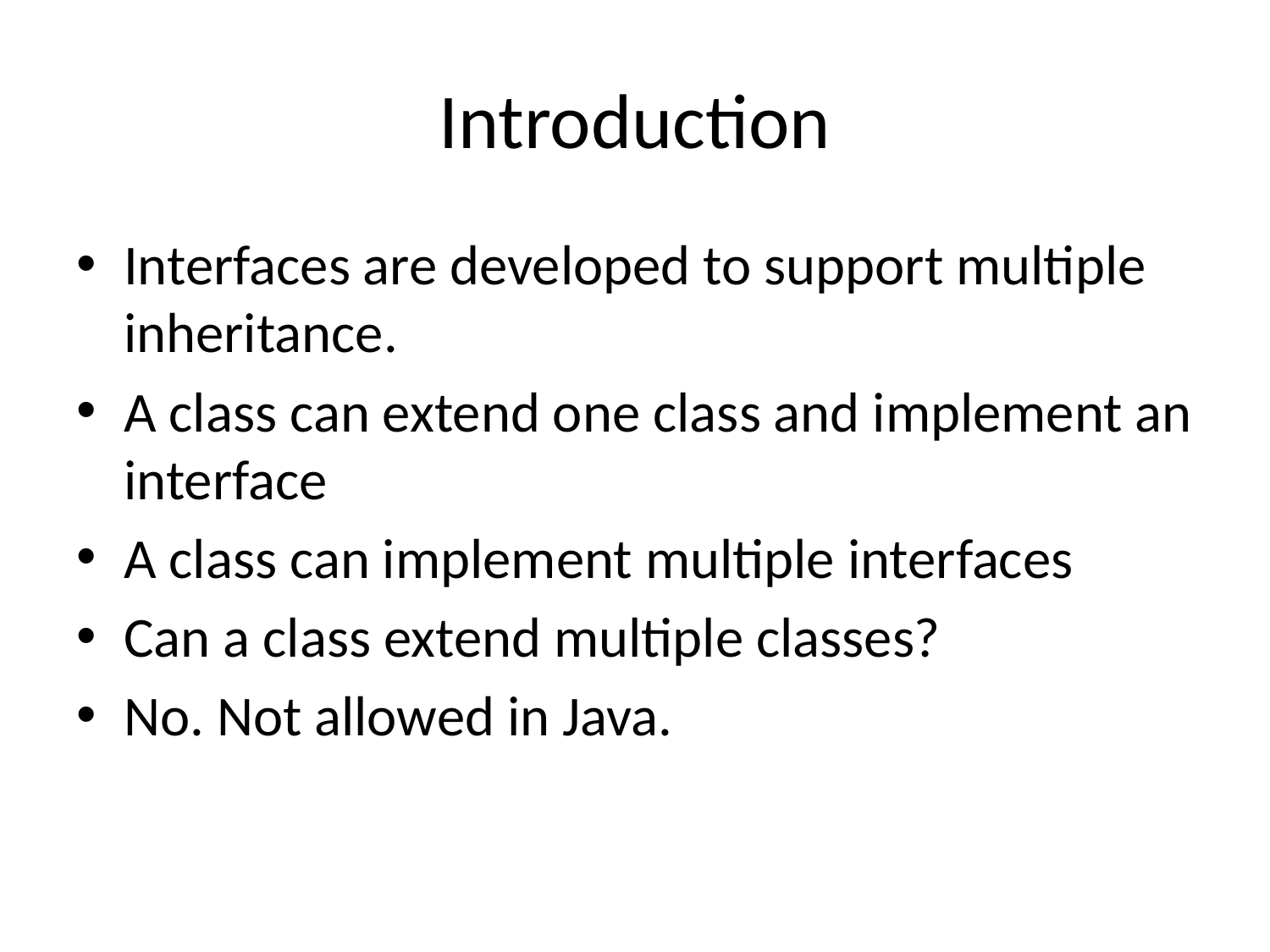

# Introduction
Interfaces are developed to support multiple inheritance.
A class can extend one class and implement an interface
A class can implement multiple interfaces
Can a class extend multiple classes?
No. Not allowed in Java.